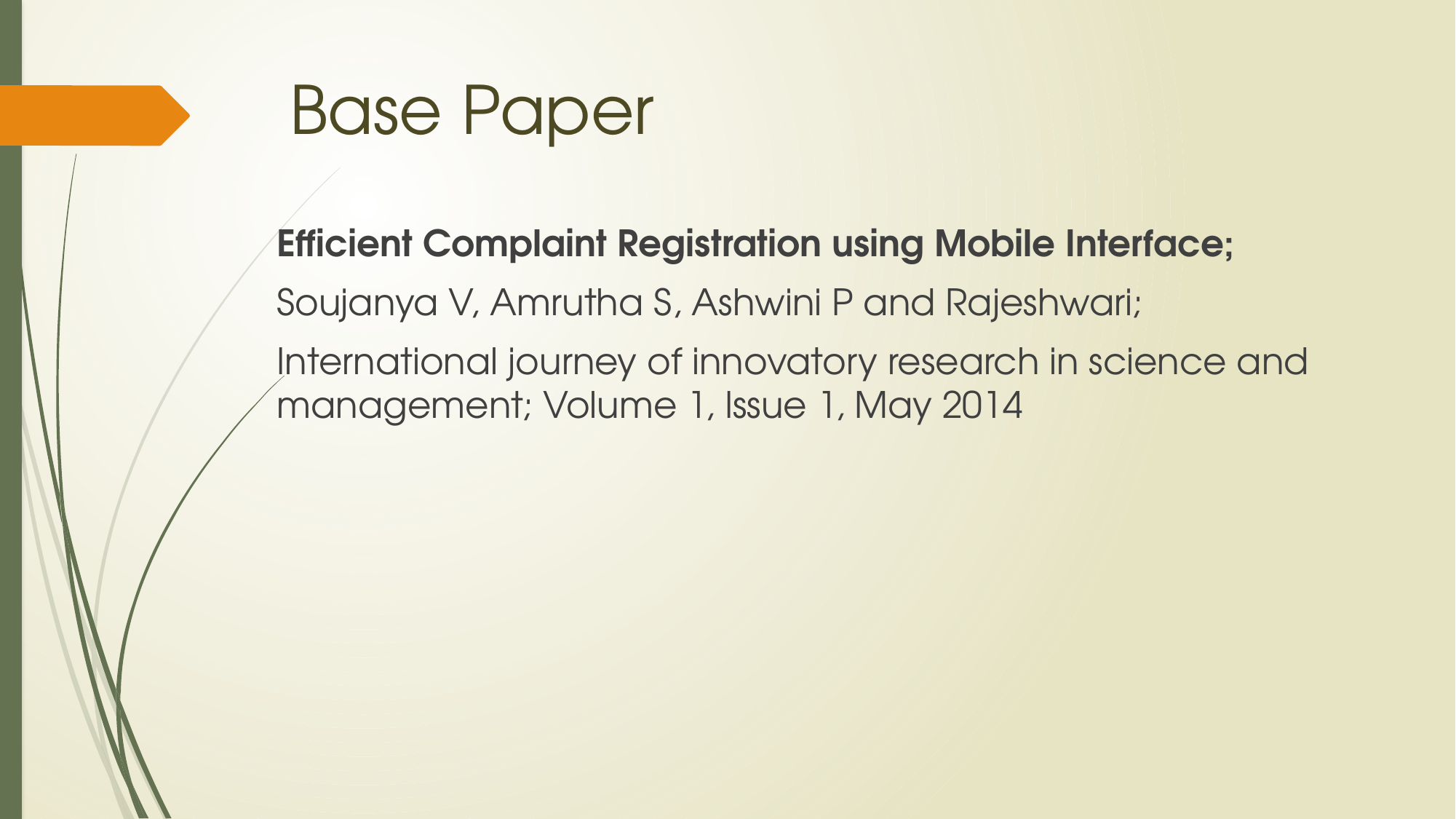

# Base Paper
Efficient Complaint Registration using Mobile Interface;
Soujanya V, Amrutha S, Ashwini P and Rajeshwari;
International journey of innovatory research in science and management; Volume 1, Issue 1, May 2014